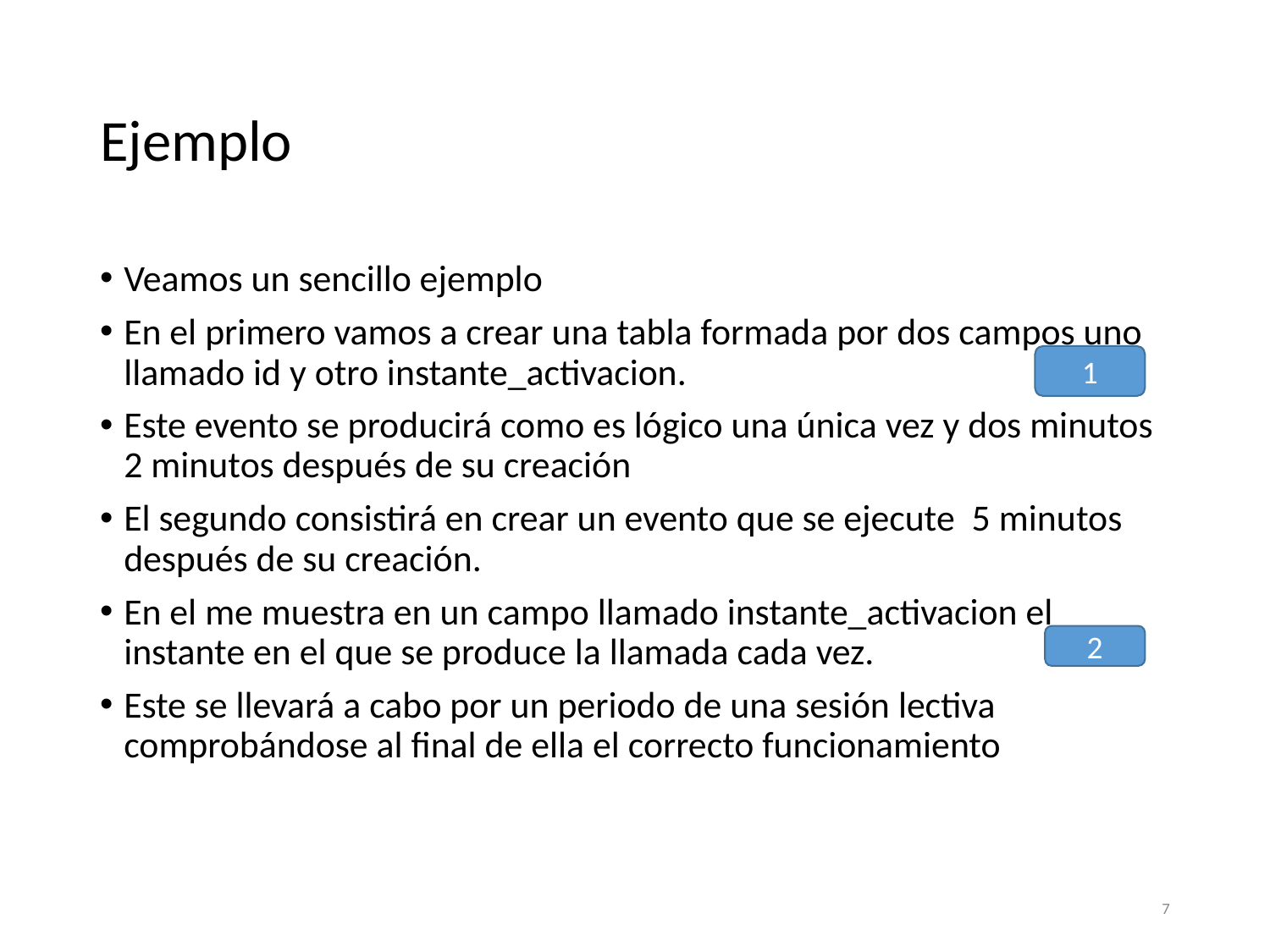

# Ejemplo
Veamos un sencillo ejemplo
En el primero vamos a crear una tabla formada por dos campos uno llamado id y otro instante_activacion.
Este evento se producirá como es lógico una única vez y dos minutos 2 minutos después de su creación
El segundo consistirá en crear un evento que se ejecute  5 minutos después de su creación.
En el me muestra en un campo llamado instante_activacion el instante en el que se produce la llamada cada vez.
Este se llevará a cabo por un periodo de una sesión lectiva comprobándose al final de ella el correcto funcionamiento
1
2
7